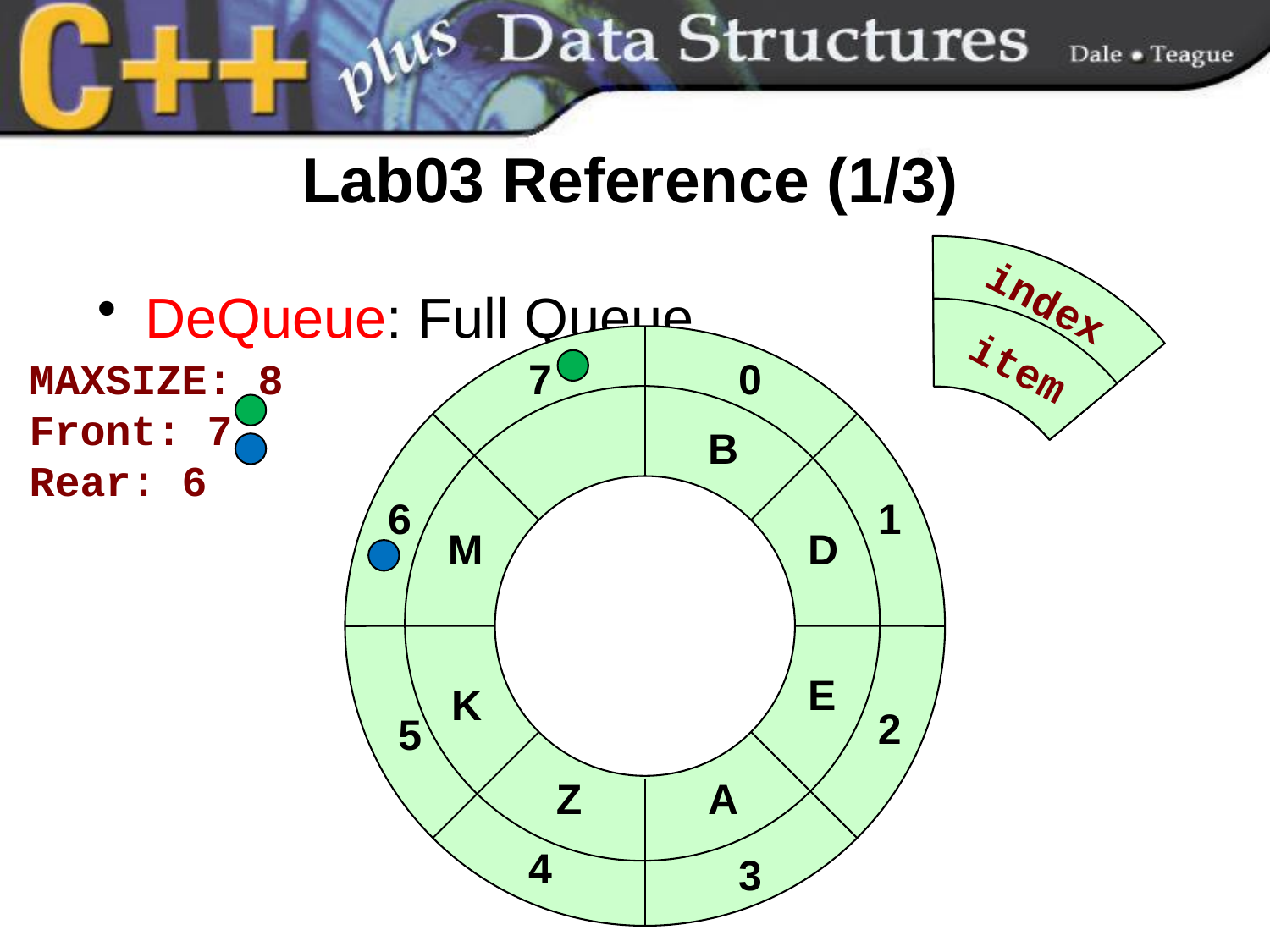

# Lab03 Reference (1/3)

index
item
DeQueue: Full Queue

7
0
6
1
2
5
4
3
MAXSIZE: 8
Front: 7
Rear: 6

B

M
D

E
K
Z
A